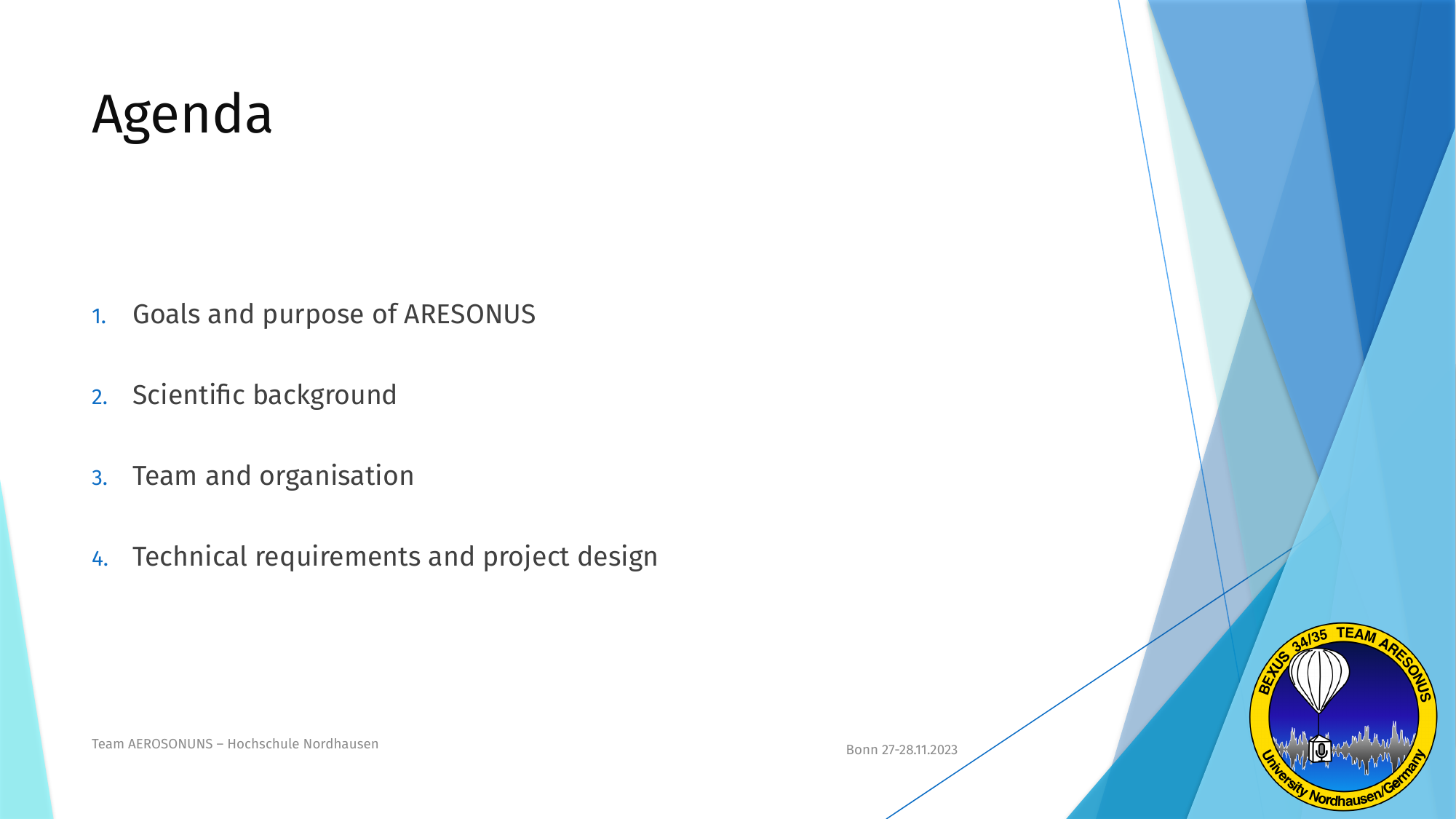

# Agenda
Goals and purpose of ARESONUS
Scientific background
Team and organisation
Technical requirements and project design

Team AEROSONUNS – Hochschule Nordhausen

 Bonn 27-28.11.2023